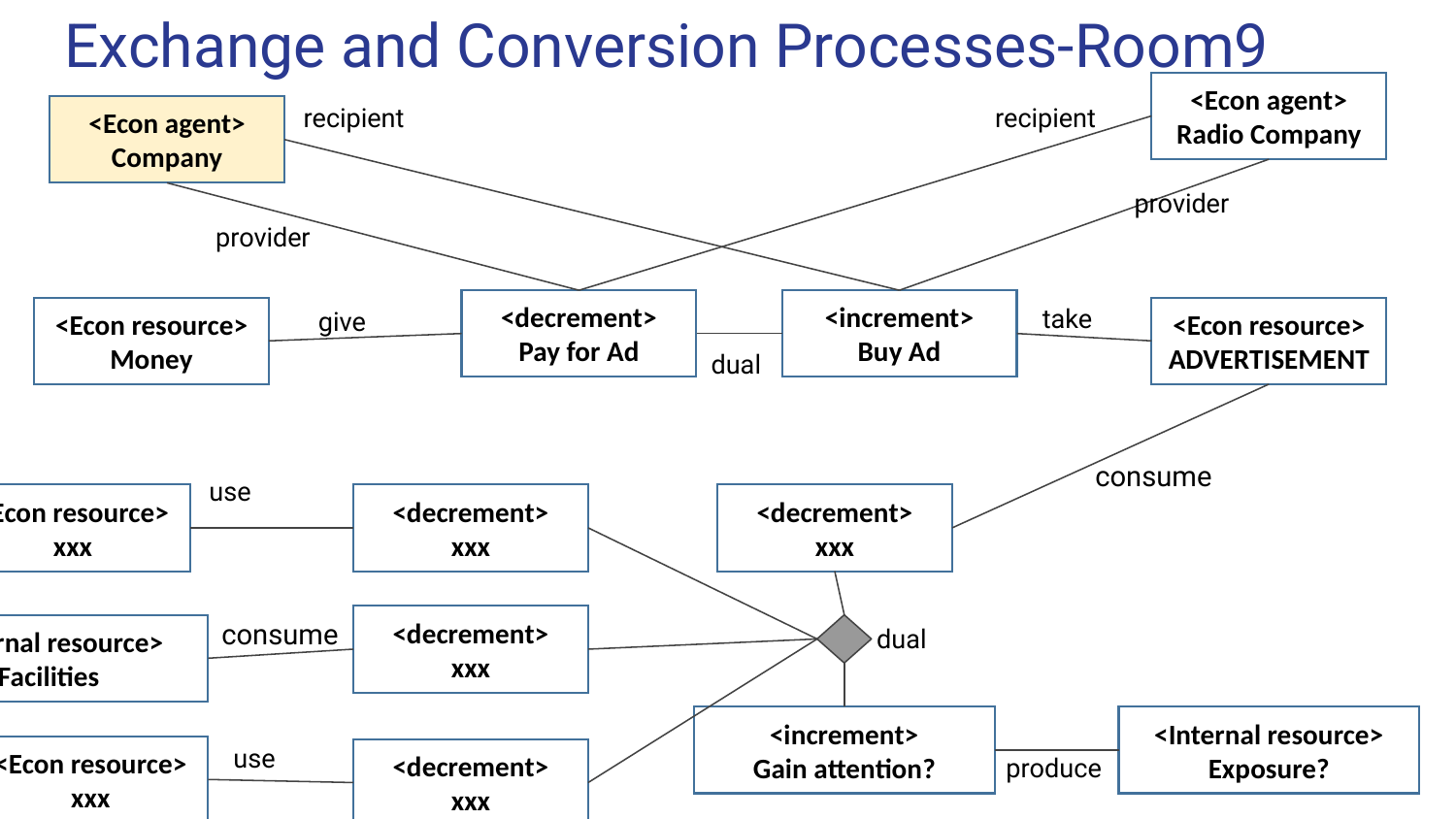

# Exchange and Conversion Processes-Room9
<Econ agent>
Radio Company
recipient
recipient
<Econ agent>
Company
provider
provider
take
give
<decrement>
Pay for Ad
<increment>
Buy Ad
<Econ resource>
Money
<Econ resource>
ADVERTISEMENT
dual
consume
use
<Econ resource>
xxx
<decrement>
xxx
<decrement>
xxx
consume
<decrement>
xxx
dual

<Internal resource>
Facilities
<increment>
Gain attention?
<Internal resource>
Exposure?
use
<Econ resource>
xxx
produce
<decrement>
xxx